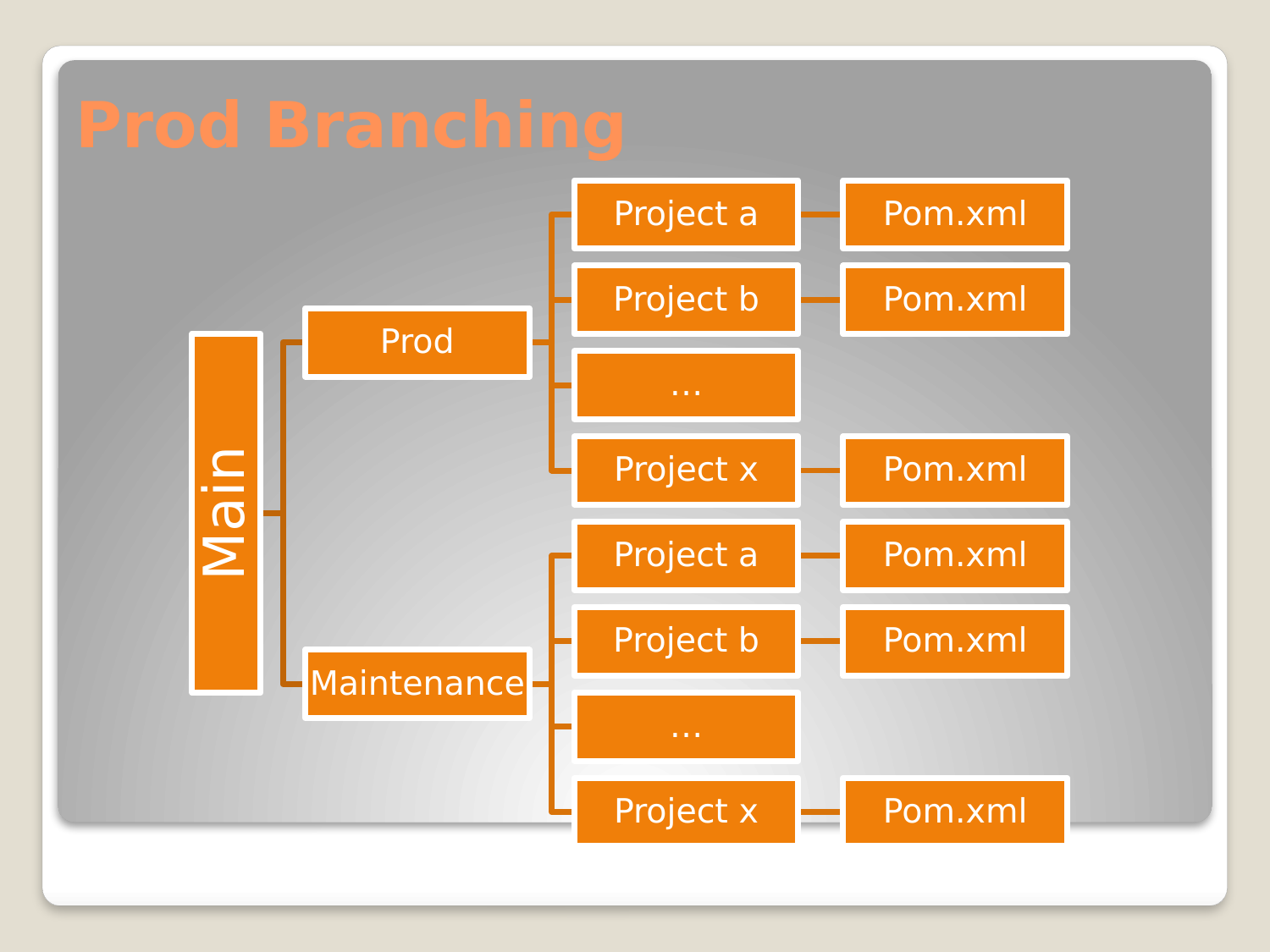

# Prod Branching

Main
Prod
Project a
Pom.xml
Project b
Pom.xml
…
Project x
Pom.xml
Maintenance
Project a
Pom.xml
Project b
Pom.xml
…
Project x
Pom.xml